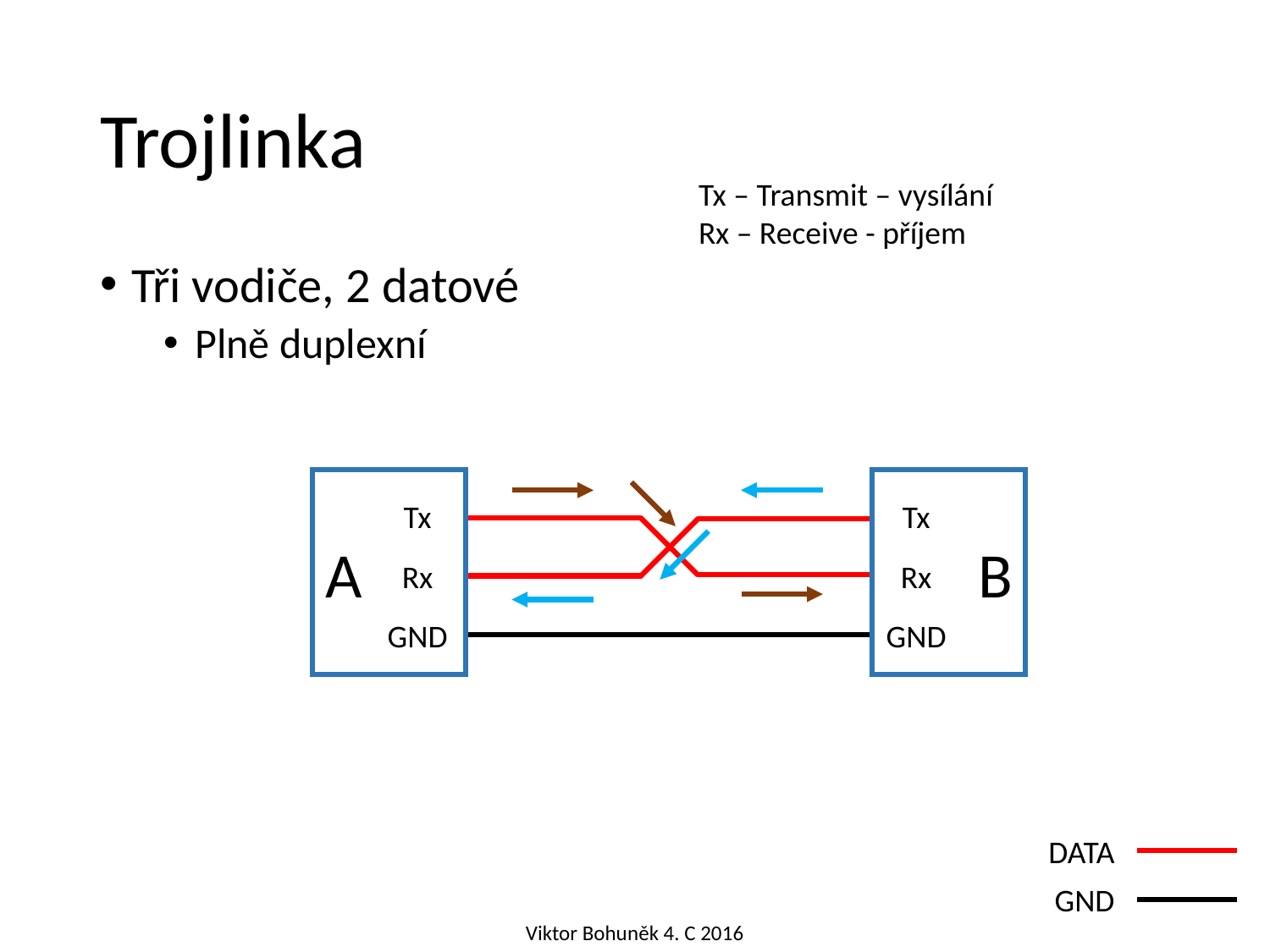

# Trojlinka
Tx – Transmit – vysílání
Rx – Receive - příjem
Tři vodiče, 2 datové
Plně duplexní
B
A
Tx
Tx
Rx
Rx
GND
GND
DATA
GND
Viktor Bohuněk 4. C 2016